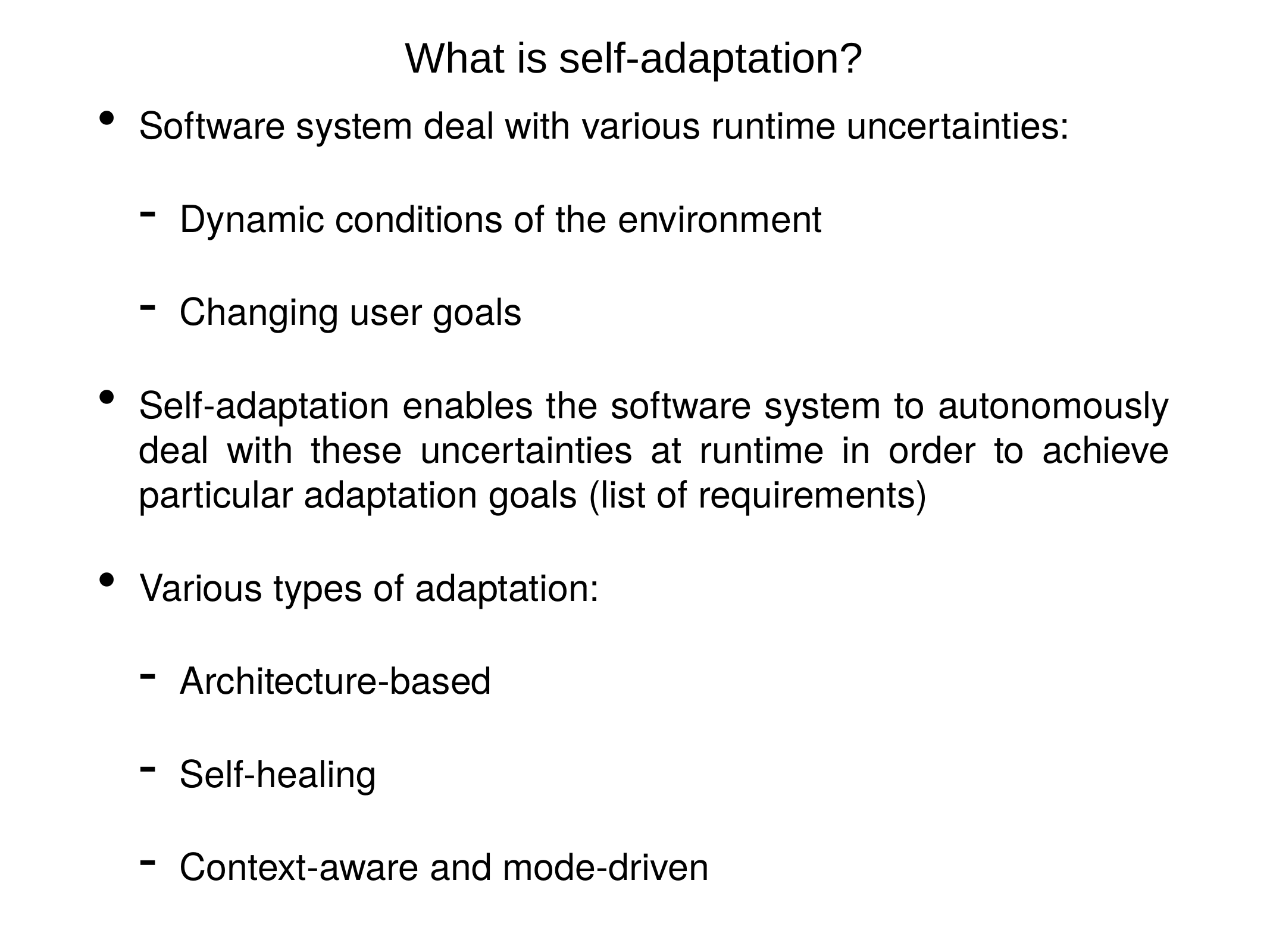

What is self-adaptation?
Software system deal with various runtime uncertainties:
Dynamic conditions of the environment
Changing user goals
Self-adaptation enables the software system to autonomously deal with these uncertainties at runtime in order to achieve particular adaptation goals (list of requirements)
Various types of adaptation:
Architecture-based
Self-healing
Context-aware and mode-driven